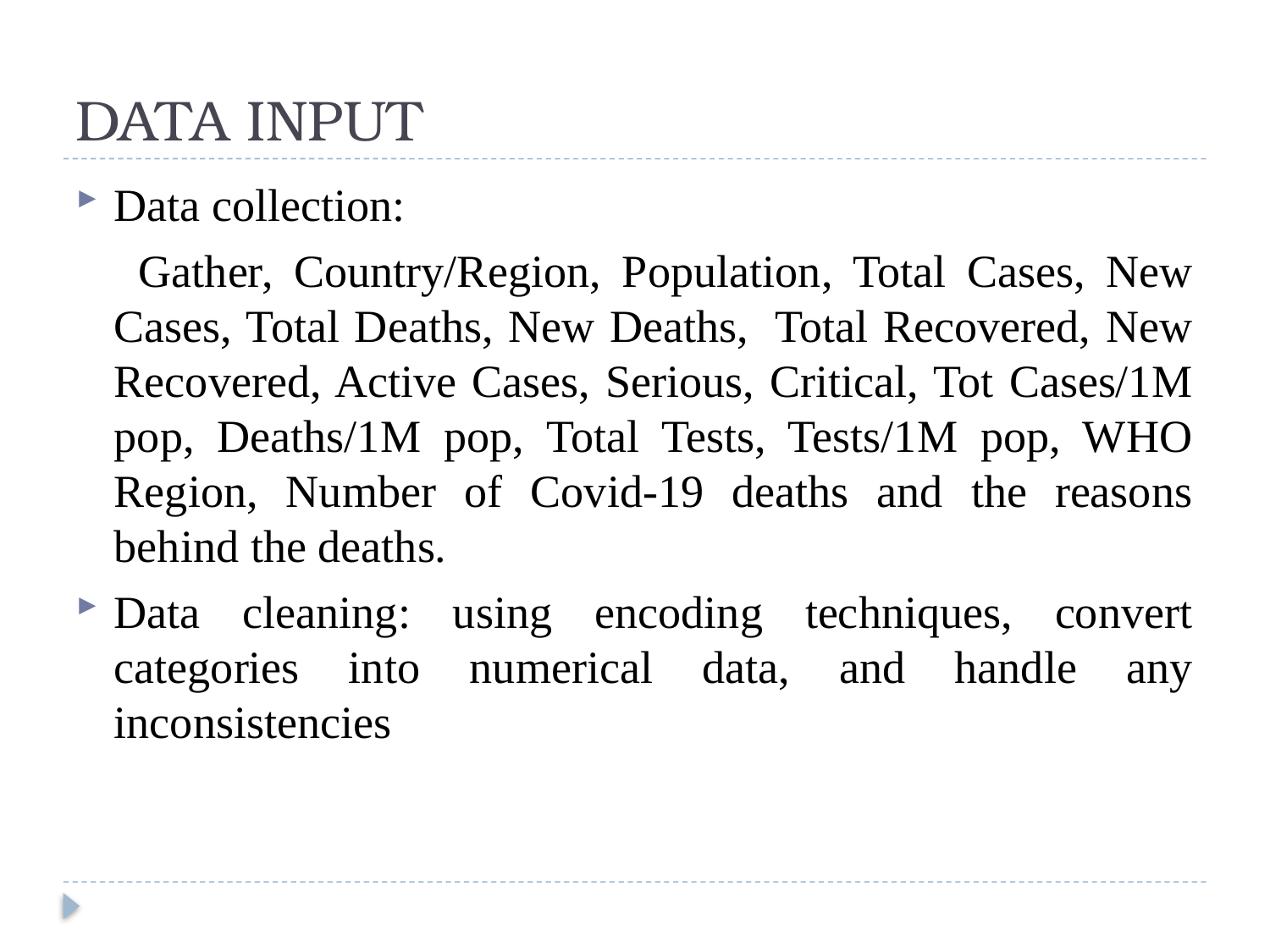

# DATA INPUT
Data collection:
   Gather, Country/Region, Population, Total Cases, New Cases, Total Deaths, New Deaths,  Total Recovered, New Recovered, Active Cases, Serious, Critical, Tot Cases/1M pop, Deaths/1M pop, Total Tests, Tests/1M pop, WHO Region, Number of Covid-19 deaths and the reasons behind the deaths.
Data cleaning: using encoding techniques, convert categories into numerical data, and handle any inconsistencies